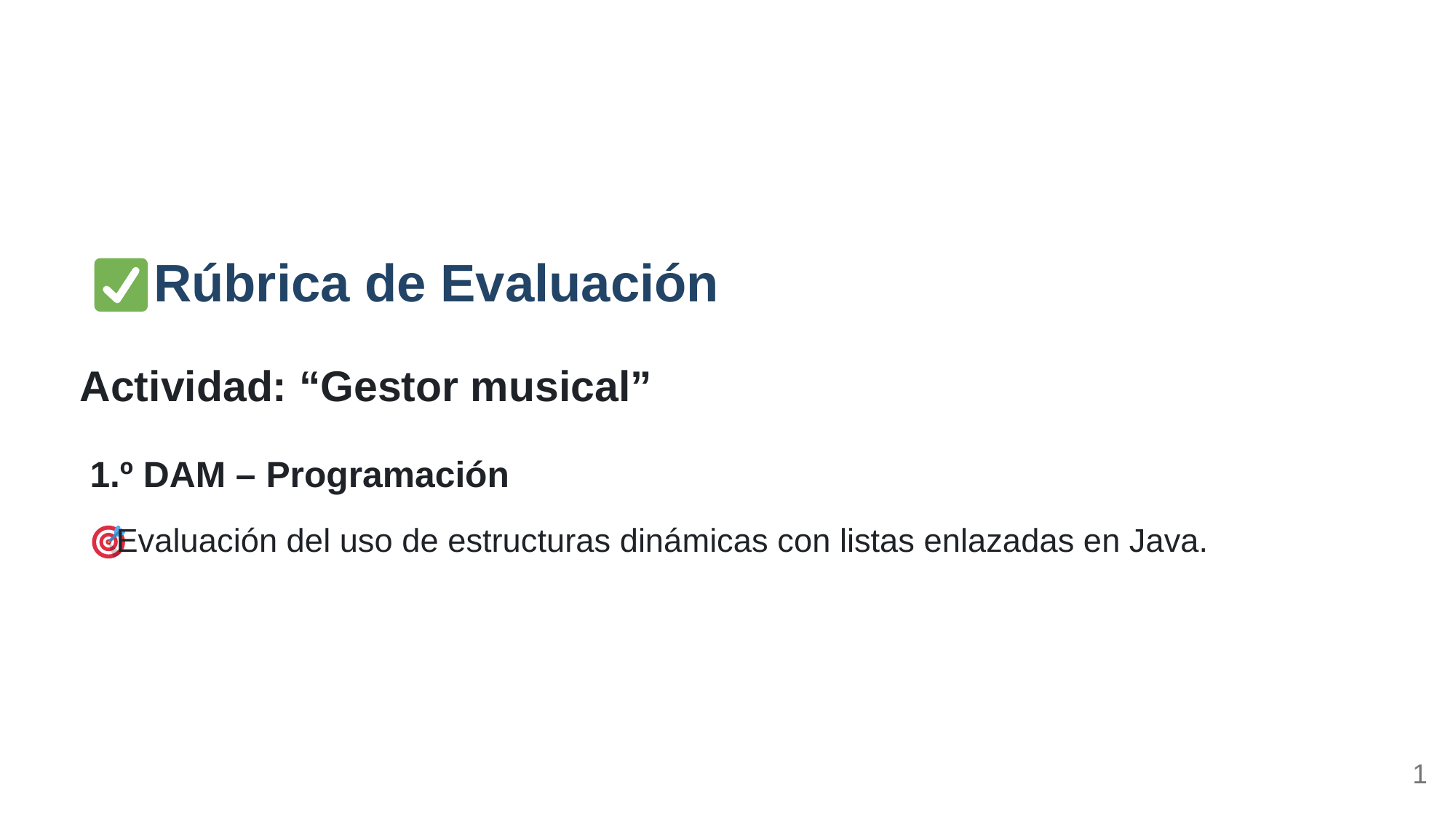

Rúbrica de Evaluación

Actividad: “Gestor musical”
1.º DAM – Programación
 Evaluación del uso de estructuras dinámicas con listas enlazadas en Java.

1